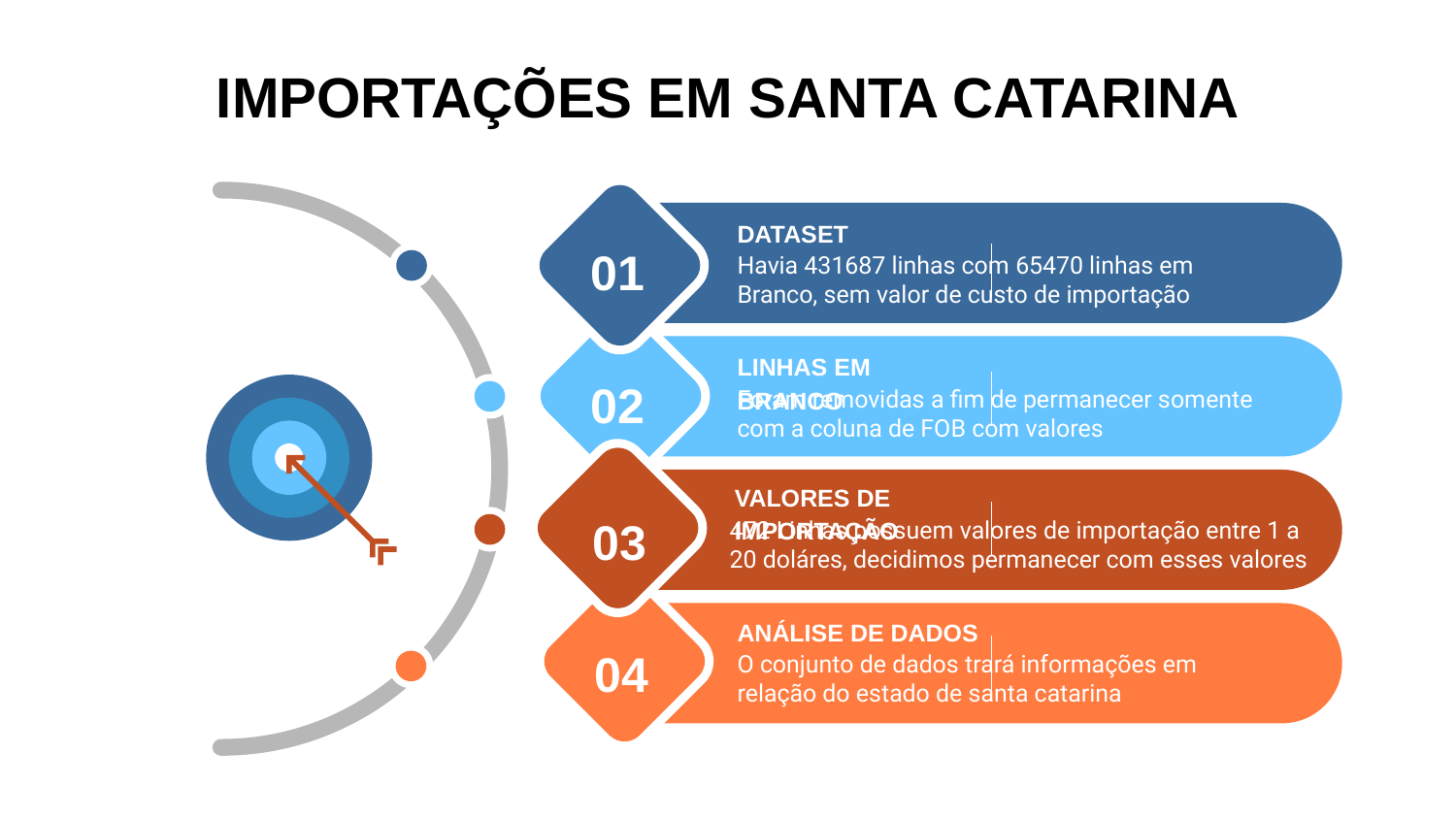

IMPORTAÇÕES EM SANTA CATARINA

DATASET

01
Havia 431687 linhas com 65470 linhas em Branco, sem valor de custo de importação

LINHAS EM BRANCO

02
Foram removidas a fim de permanecer somente com a coluna de FOB com valores

VALORES DE IMPORTAÇÃO

03
472 Linhas possuem valores de importação entre 1 a 20 doláres, decidimos permanecer com esses valores

ANÁLISE DE DADOS

04
O conjunto de dados trará informações em relação do estado de santa catarina